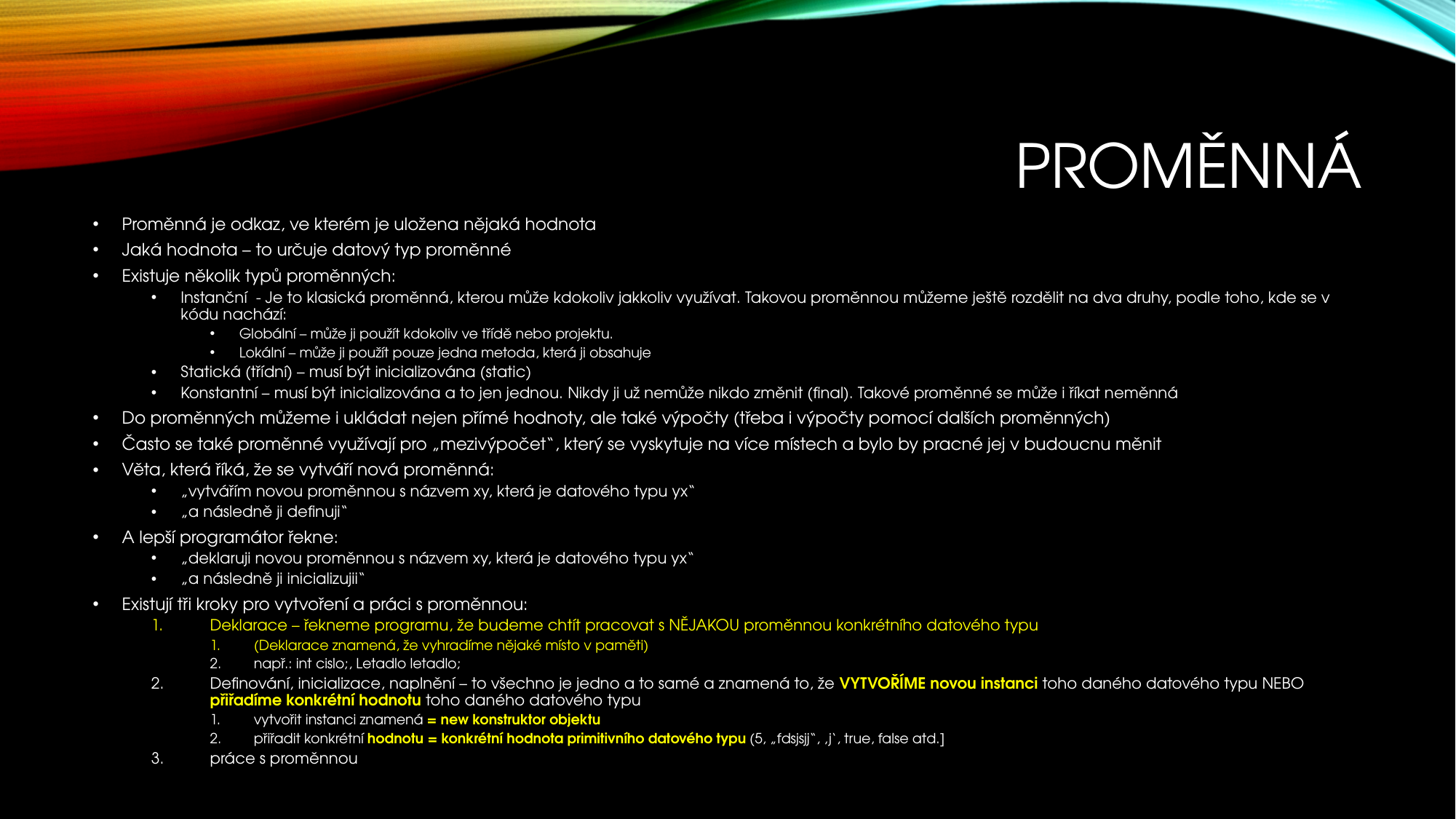

# Proměnná
Proměnná je odkaz, ve kterém je uložena nějaká hodnota
Jaká hodnota – to určuje datový typ proměnné
Existuje několik typů proměnných:
Instanční  - Je to klasická proměnná, kterou může kdokoliv jakkoliv využívat. Takovou proměnnou můžeme ještě rozdělit na dva druhy, podle toho, kde se v kódu nachází:
Globální – může ji použít kdokoliv ve třídě nebo projektu.
Lokální – může ji použít pouze jedna metoda, která ji obsahuje
Statická (třídní) – musí být inicializována (static)
Konstantní – musí být inicializována a to jen jednou. Nikdy ji už nemůže nikdo změnit (final). Takové proměnné se může i říkat neměnná
Do proměnných můžeme i ukládat nejen přímé hodnoty, ale také výpočty (třeba i výpočty pomocí dalších proměnných)
Často se také proměnné využívají pro „mezivýpočet“, který se vyskytuje na více místech a bylo by pracné jej v budoucnu měnit
Věta, která říká, že se vytváří nová proměnná:
„vytvářím novou proměnnou s názvem xy, která je datového typu yx“
„a následně ji definuji“
A lepší programátor řekne:
„deklaruji novou proměnnou s názvem xy, která je datového typu yx“
„a následně ji inicializujii“
Existují tři kroky pro vytvoření a práci s proměnnou:
Deklarace – řekneme programu, že budeme chtít pracovat s NĚJAKOU proměnnou konkrétního datového typu
(Deklarace znamená, že vyhradíme nějaké místo v paměti)
např.: int cislo;, Letadlo letadlo;
Definování, inicializace, naplnění – to všechno je jedno a to samé a znamená to, že VYTVOŘÍME novou instanci toho daného datového typu NEBO přiřadíme konkrétní hodnotu toho daného datového typu
vytvořit instanci znamená = new konstruktor objektu
přiřadit konkrétní hodnotu = konkrétní hodnota primitivního datového typu (5, „fdsjsjj“, ‚j‘, true, false atd.]
práce s proměnnou